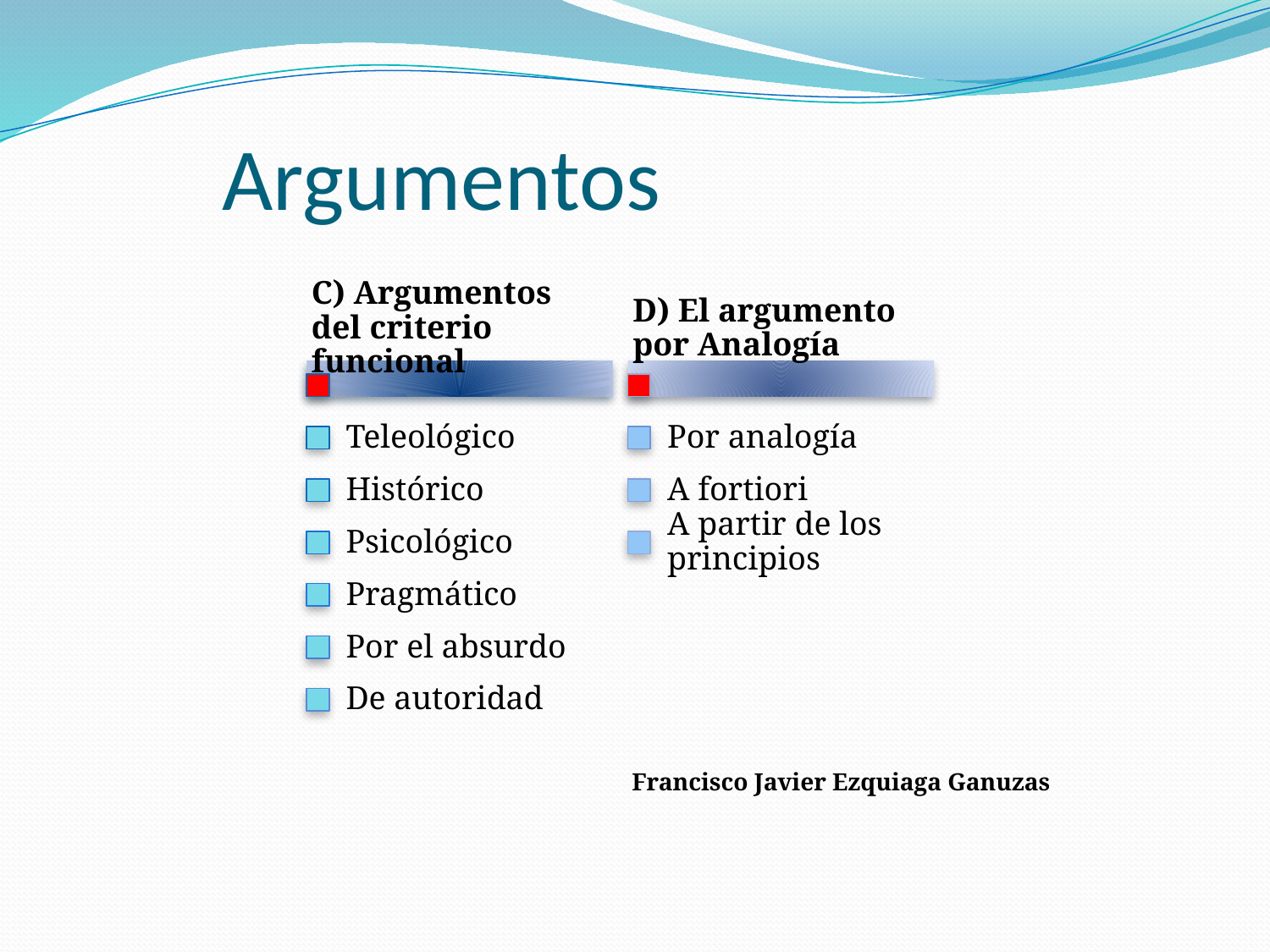

# Argumentos
C) Argumentos del criterio funcional
Teleológico
Histórico
Psicológico
Pragmático
Por el absurdo
De autoridad
D) El argumento por Analogía
Por analogía
A fortiori
A partir de los principios
Francisco Javier Ezquiaga Ganuzas